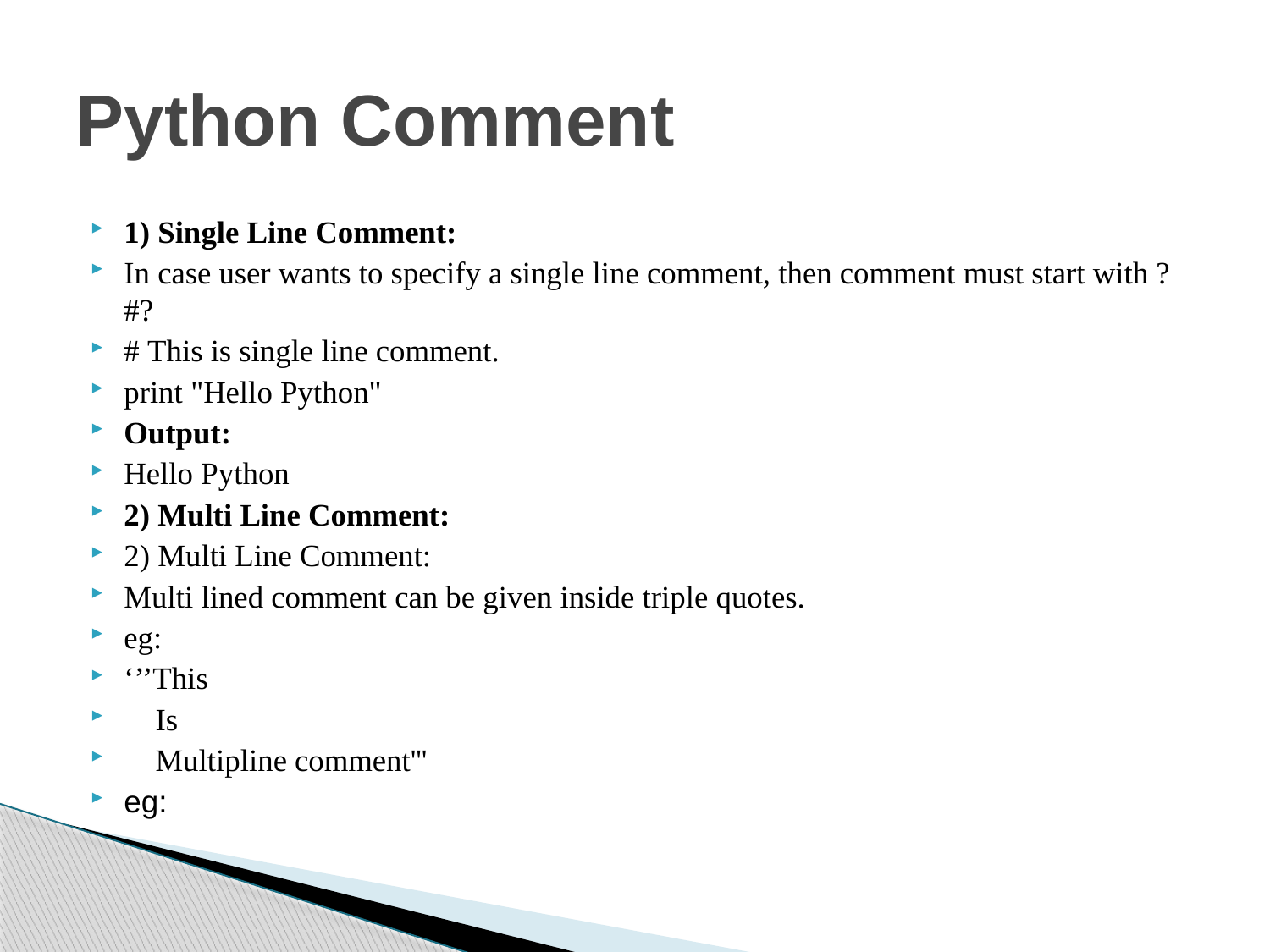

# Python Comment
1) Single Line Comment:
In case user wants to specify a single line comment, then comment must start with ?#?
# This is single line comment.
print "Hello Python"
Output:
Hello Python
2) Multi Line Comment:
2) Multi Line Comment:
Multi lined comment can be given inside triple quotes.
eg:
‘’’This
    Is
    Multipline comment'''
eg: